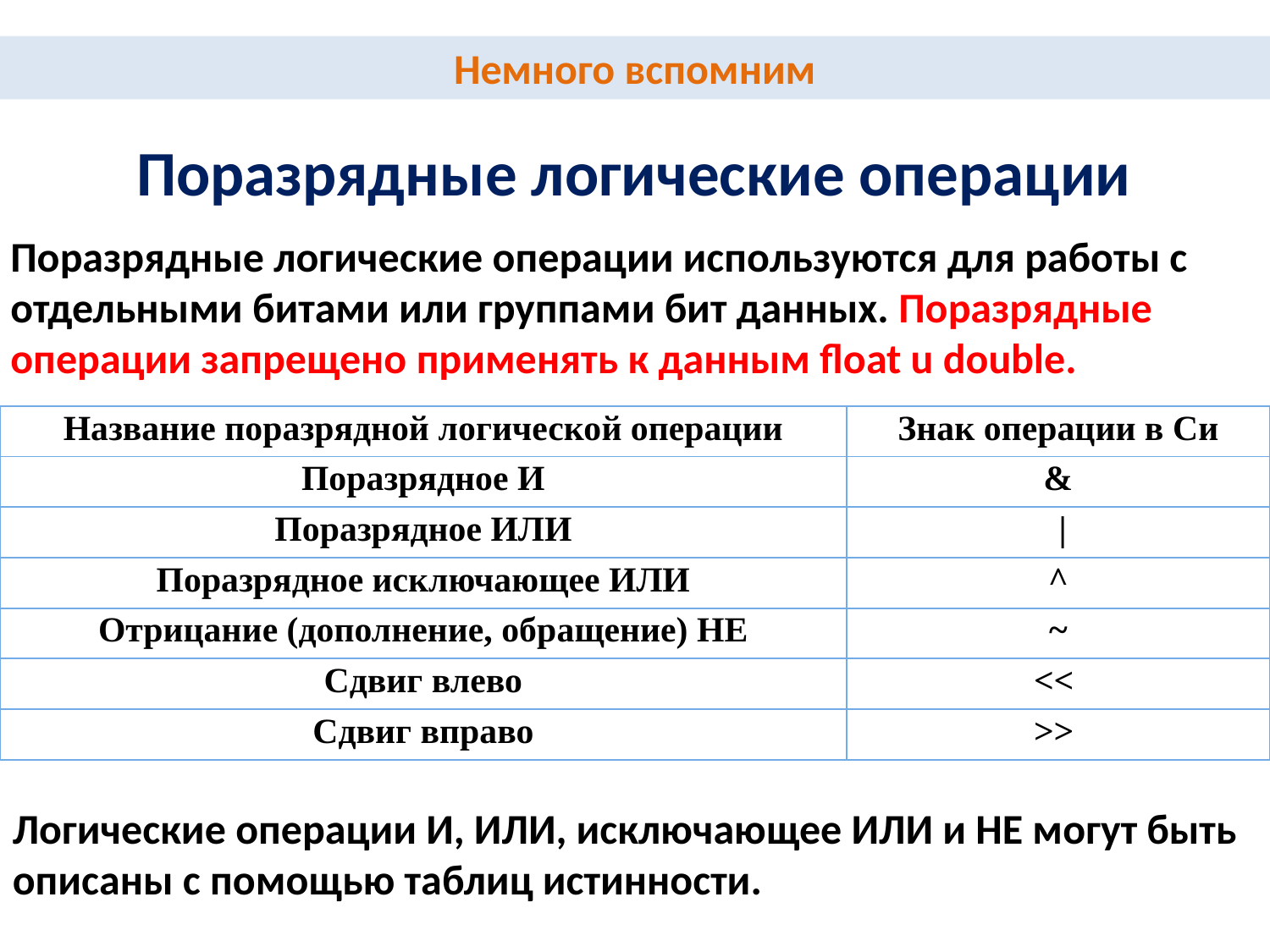

Немного вспомним
Поразрядные логические операции
Поразрядные логические операции используются для работы с отдельными битами или группами бит данных. Поразрядные операции запрещено применять к данным float u double.
| Название поразрядной логической операции | Знак операции в Си |
| --- | --- |
| Поразрядное И | & |
| Поразрядное ИЛИ | | |
| Поразрядное исключающее ИЛИ | ^ |
| Отрицание (дополнение, обращение) НЕ | ~ |
| Сдвиг влево | << |
| Сдвиг вправо | >> |
Логические операции И, ИЛИ, исключающее ИЛИ и НЕ могут быть описаны с помощью таблиц истинности.